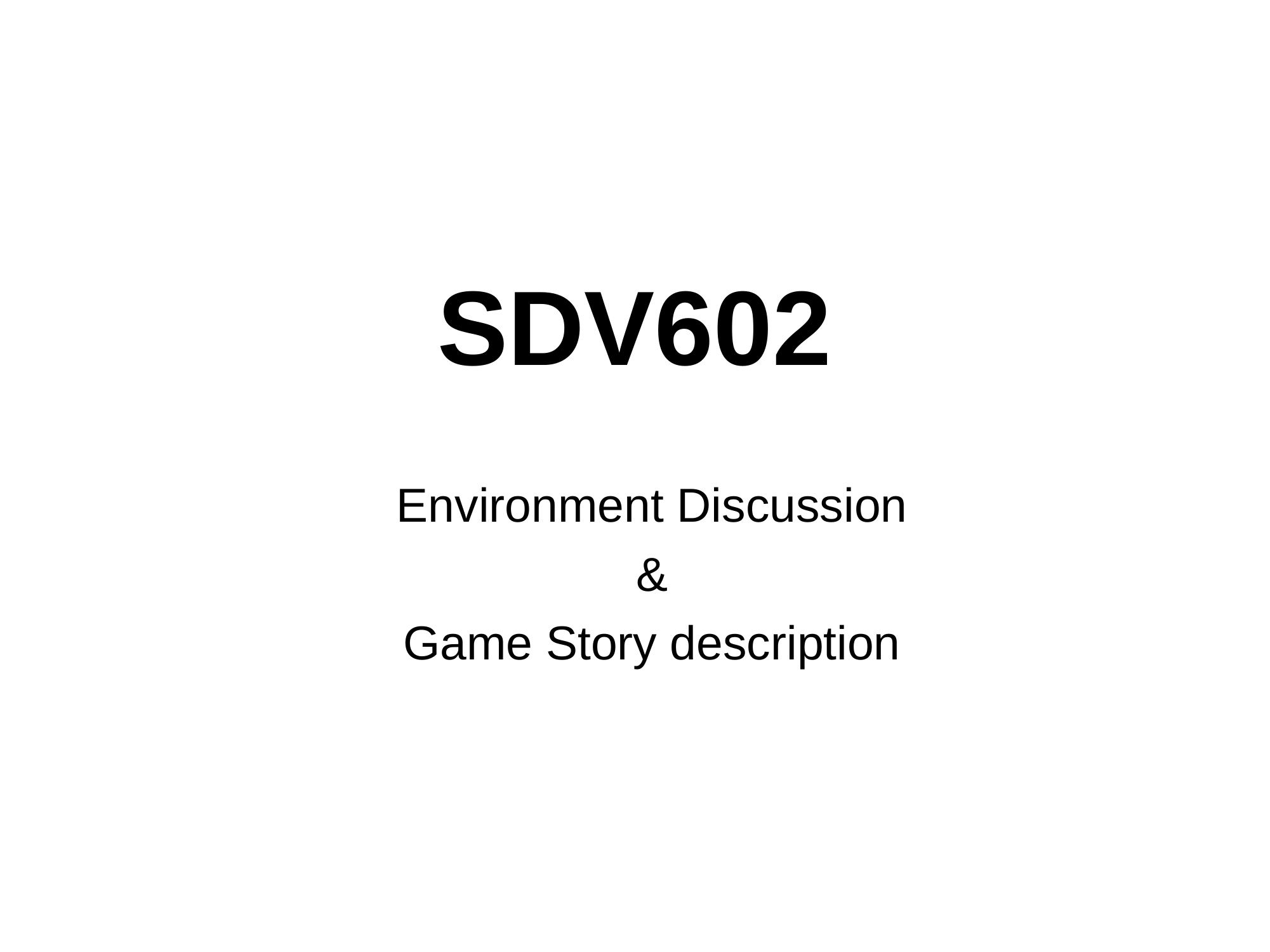

# SDV602
Environment Discussion
&
Game Story description